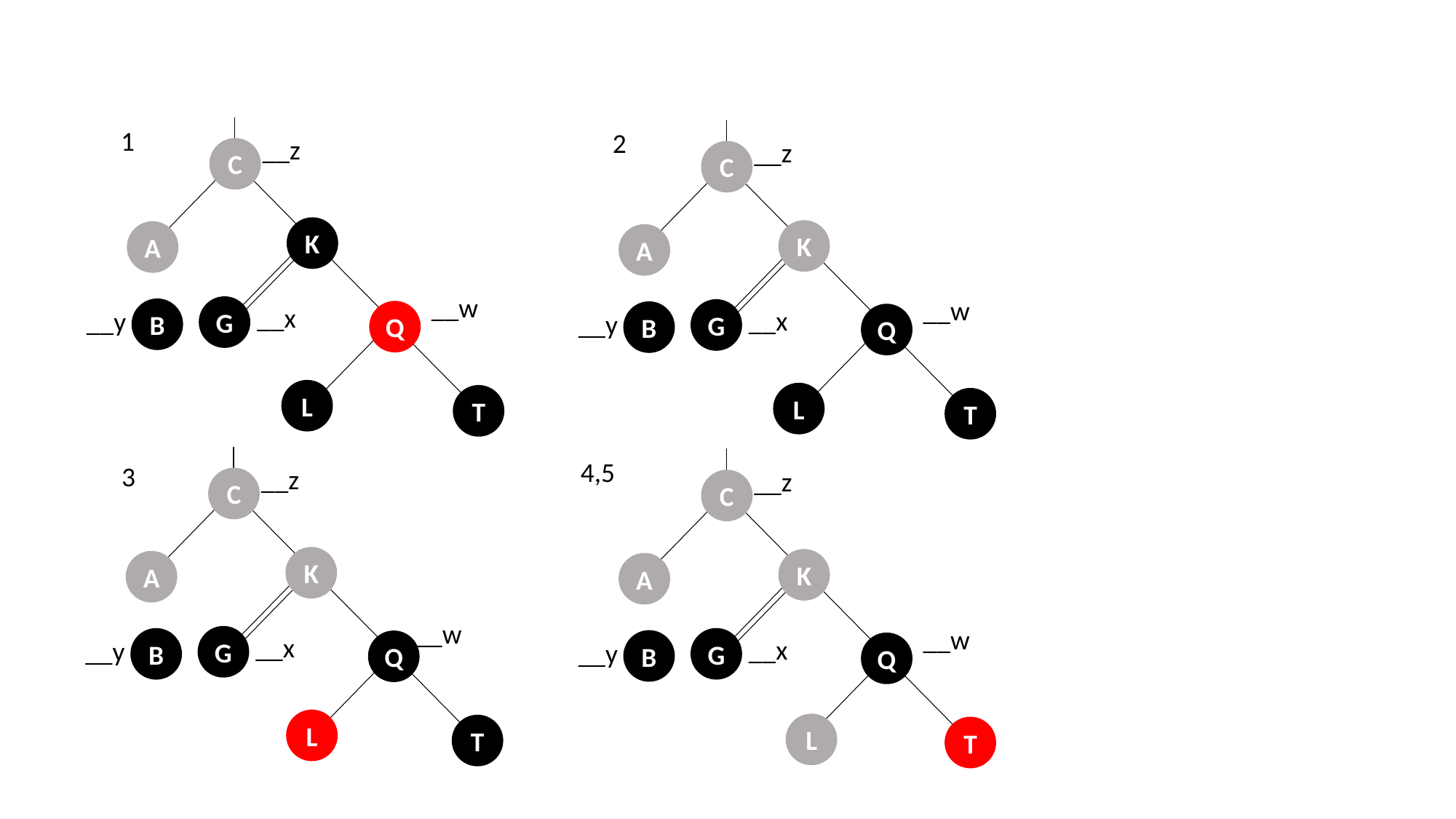

1
2
__z
__z
C
C
K
K
A
A
__w
__w
__x
G
__x
B
__y
G
Q
B
__y
Q
L
L
T
T
4,5
3
__z
__z
C
C
K
K
A
A
__w
__w
__x
G
__x
G
B
__y
B
Q
__y
Q
L
L
T
T